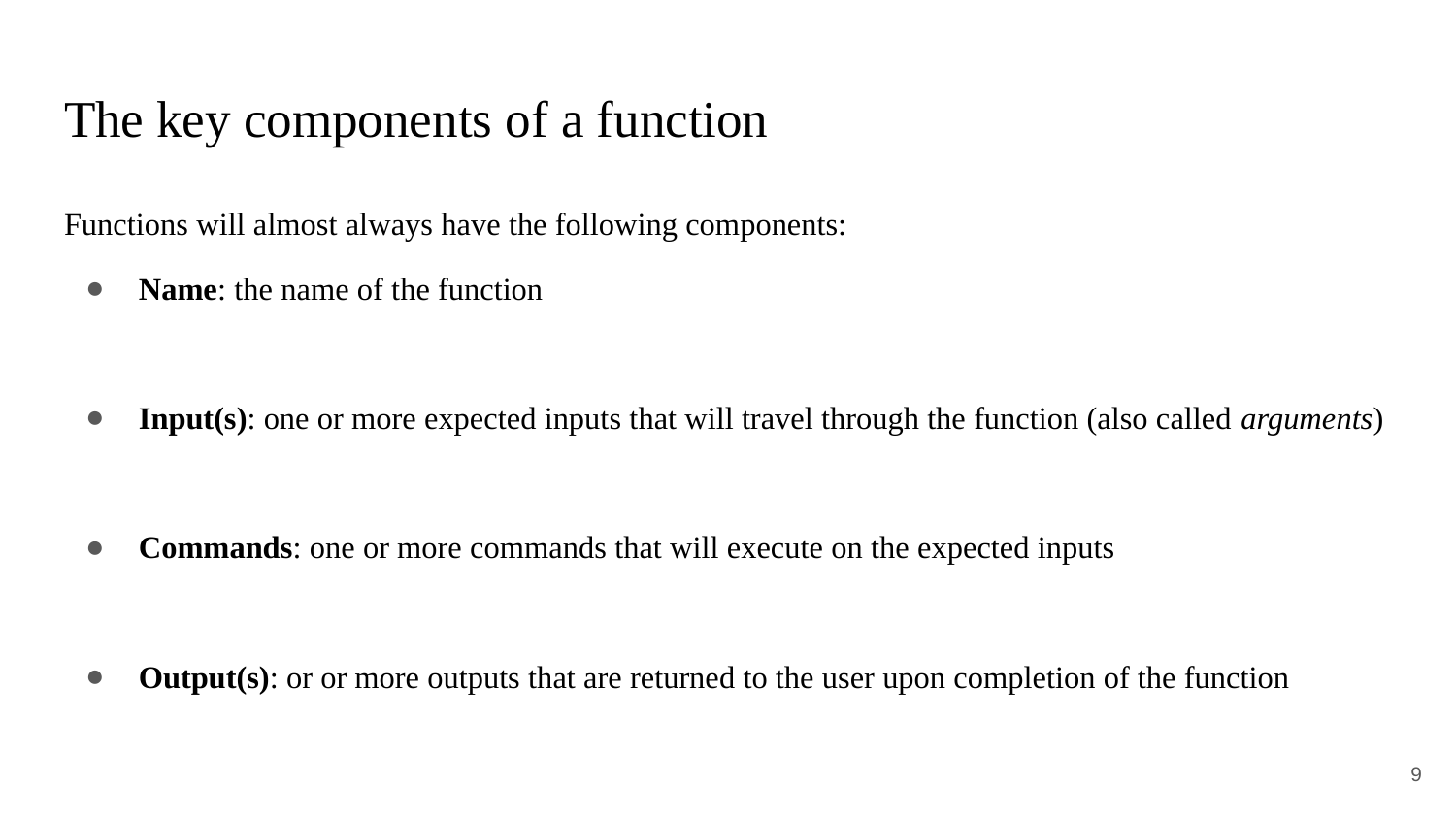

# The key components of a function
Functions will almost always have the following components:
Name: the name of the function

Input(s): one or more expected inputs that will travel through the function (also called arguments)

Commands: one or more commands that will execute on the expected inputs

Output(s): or or more outputs that are returned to the user upon completion of the function
9